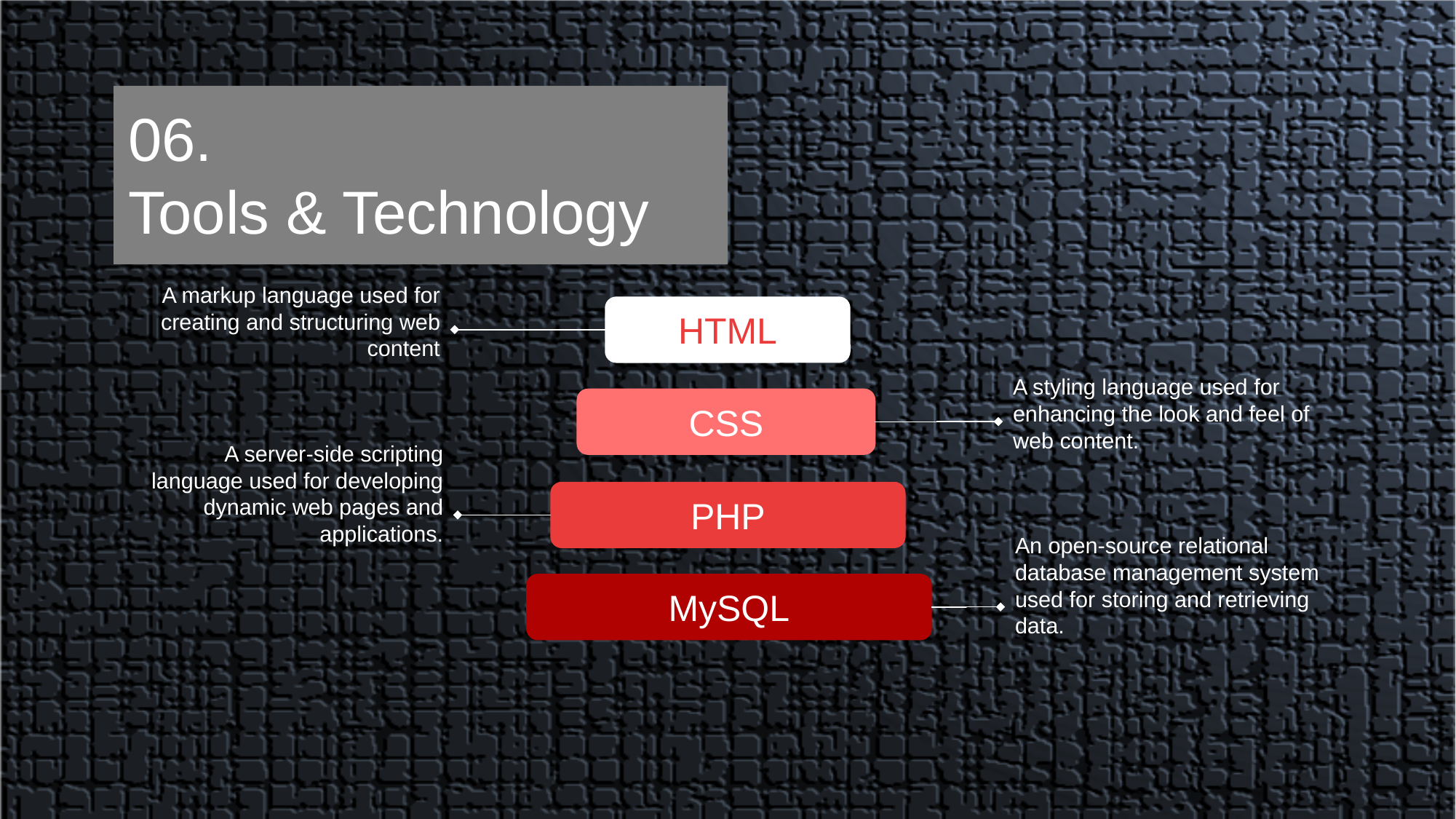

# 06. Tools & Technology
A markup language used for creating and structuring web content
HTML
A styling language used for enhancing the look and feel of web content.
CSS
A server-side scripting language used for developing dynamic web pages and applications.
PHP
An open-source relational database management system used for storing and retrieving data.
MySQL